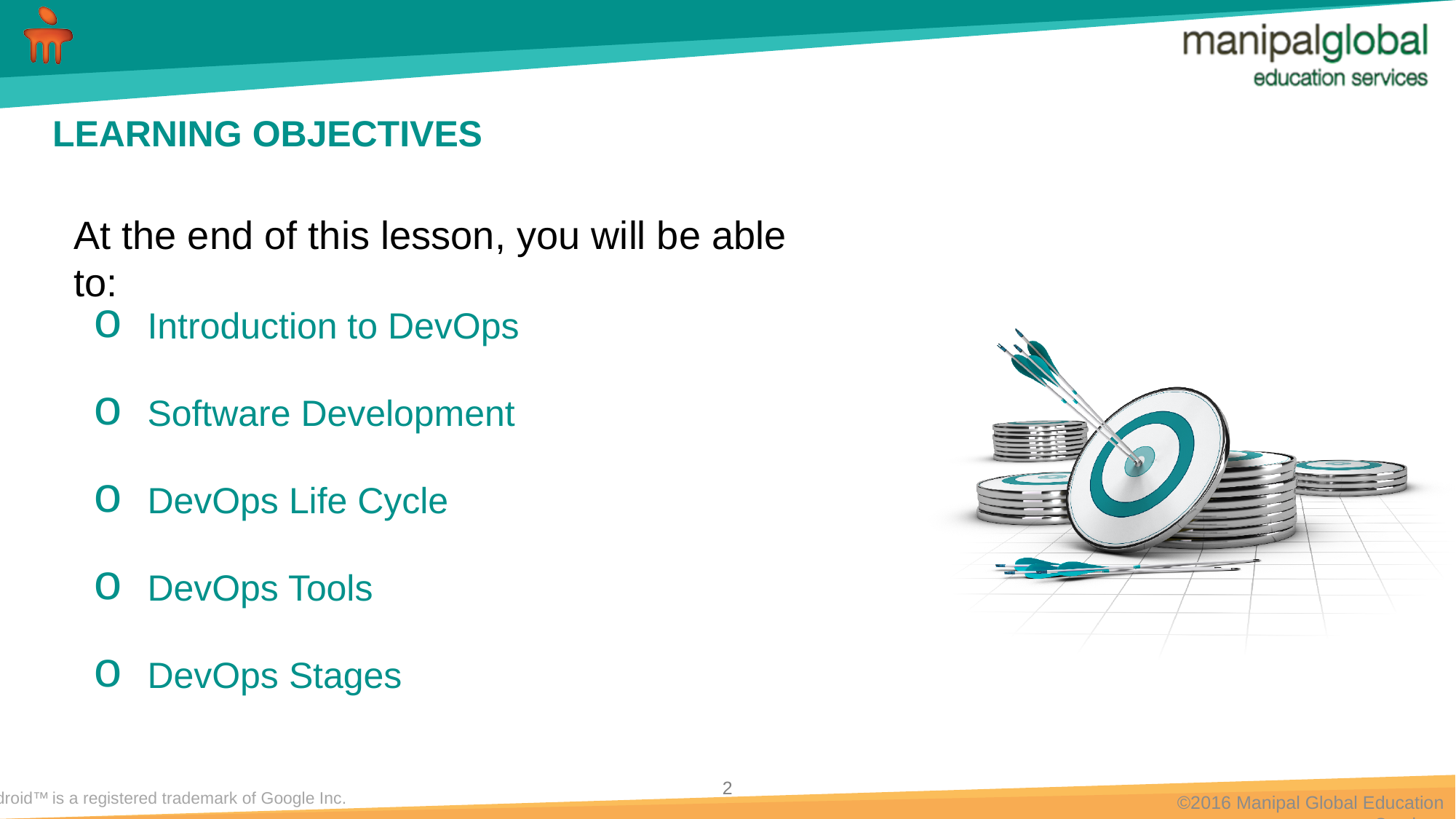

Introduction to DevOps

Software Development

DevOps Life Cycle

DevOps Tools

DevOps Stages